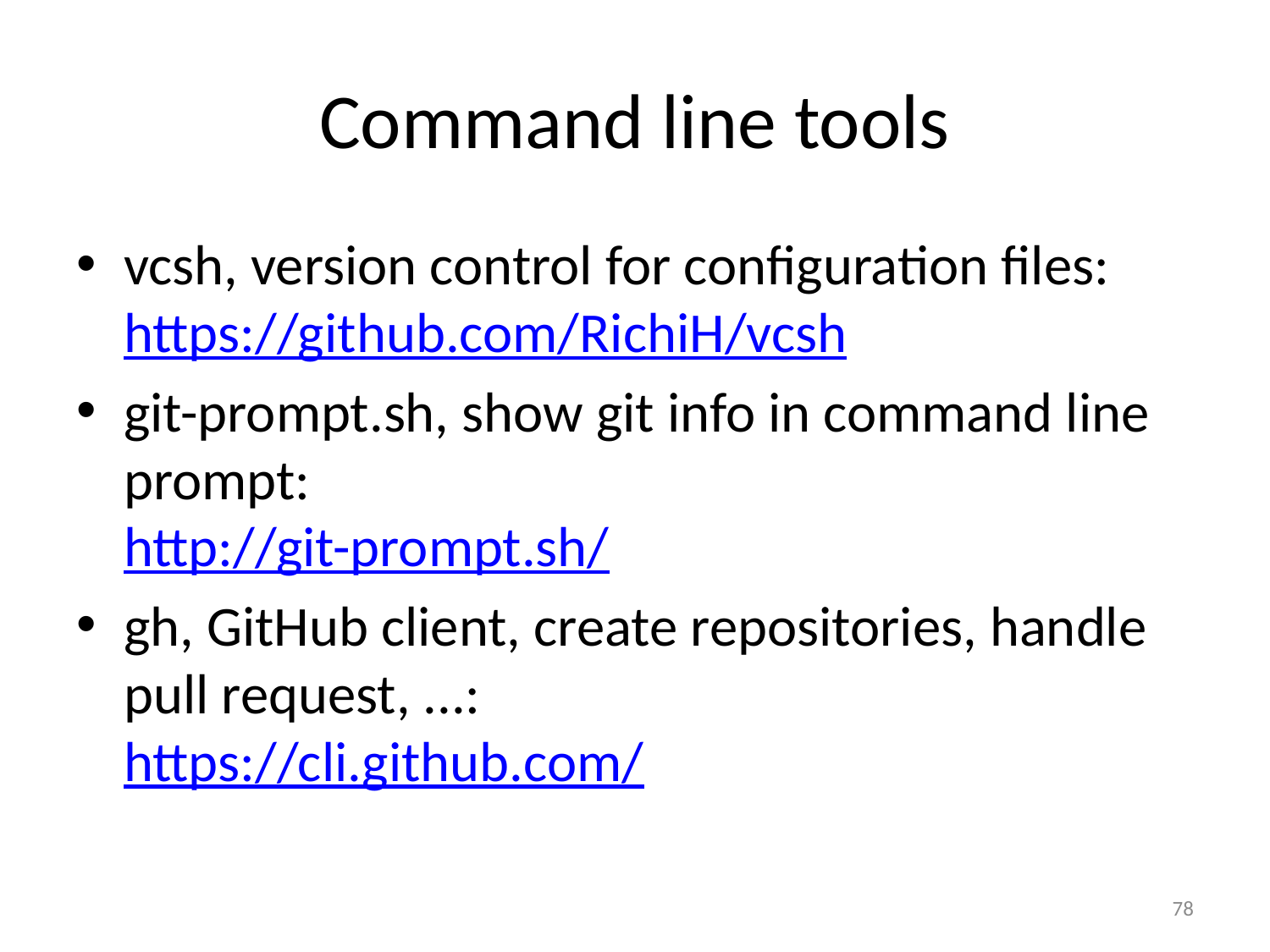

# Command line tools
vcsh, version control for configuration files: https://github.com/RichiH/vcsh
git-prompt.sh, show git info in command line prompt:
http://git-prompt.sh/
gh, GitHub client, create repositories, handle pull request, ...:
https://cli.github.com/
78